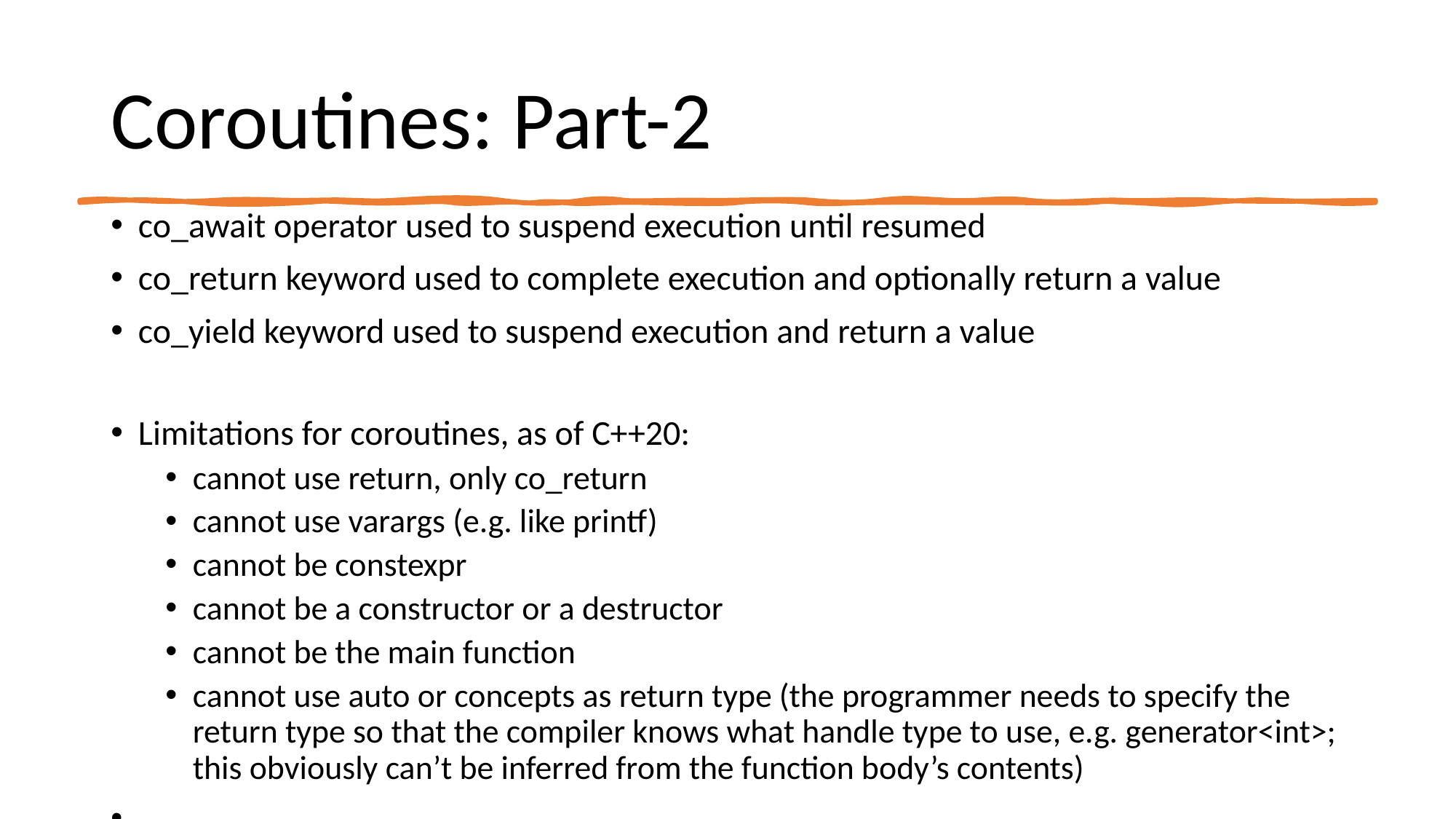

# Coroutines: Part-2

co_await operator used to suspend execution until resumed
co_return keyword used to complete execution and optionally return a value
co_yield keyword used to suspend execution and return a value

Limitations for coroutines, as of C++20:
cannot use return, only co_return
cannot use varargs (e.g. like printf)
cannot be constexpr
cannot be a constructor or a destructor
cannot be the main function
cannot use auto or concepts as return type (the programmer needs to specify the return type so that the compiler knows what handle type to use, e.g. generator<int>; this obviously can’t be inferred from the function body’s contents)